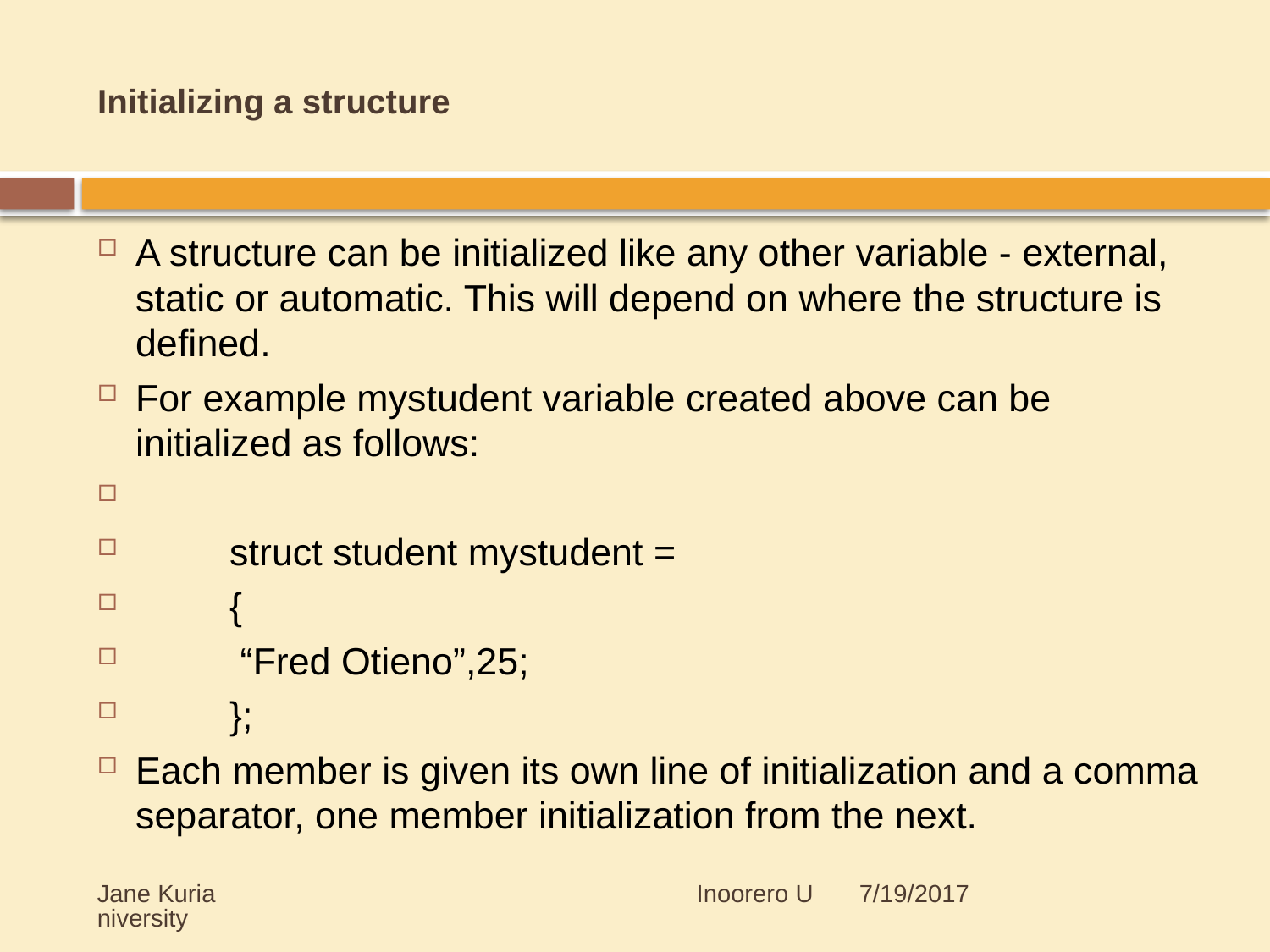

# Initializing a structure
12
A structure can be initialized like any other variable - external, static or automatic. This will depend on where the structure is defined.
For example mystudent variable created above can be initialized as follows:

	struct student mystudent =
	{
		 “Fred Otieno”,25;
	};
Each member is given its own line of initialization and a comma separator, one member initialization from the next.

Jane Kuria                                                                     Inoorero University
7/19/2017